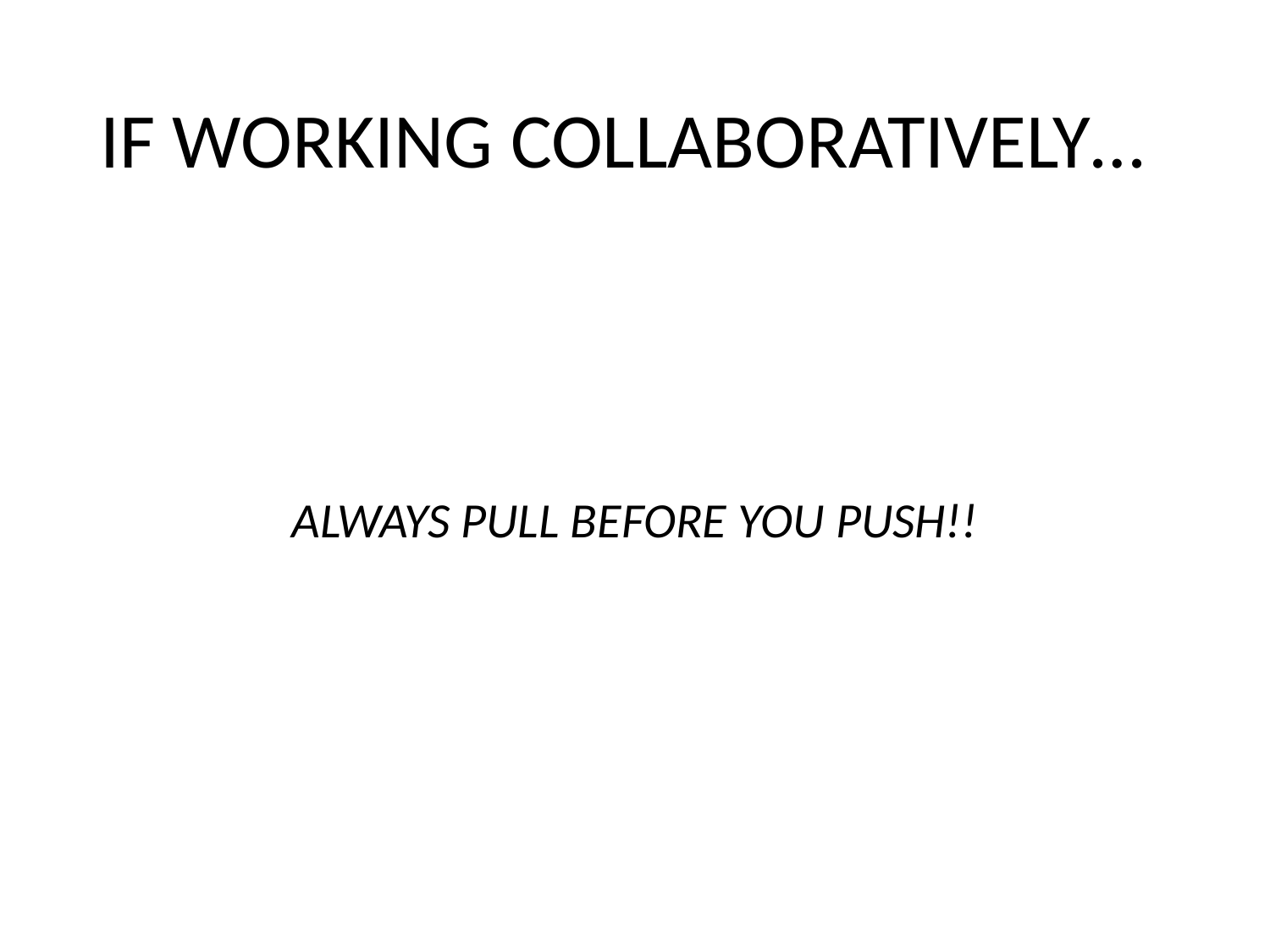

# IF WORKING COLLABORATIVELY…

ALWAYS PULL BEFORE YOU PUSH!!